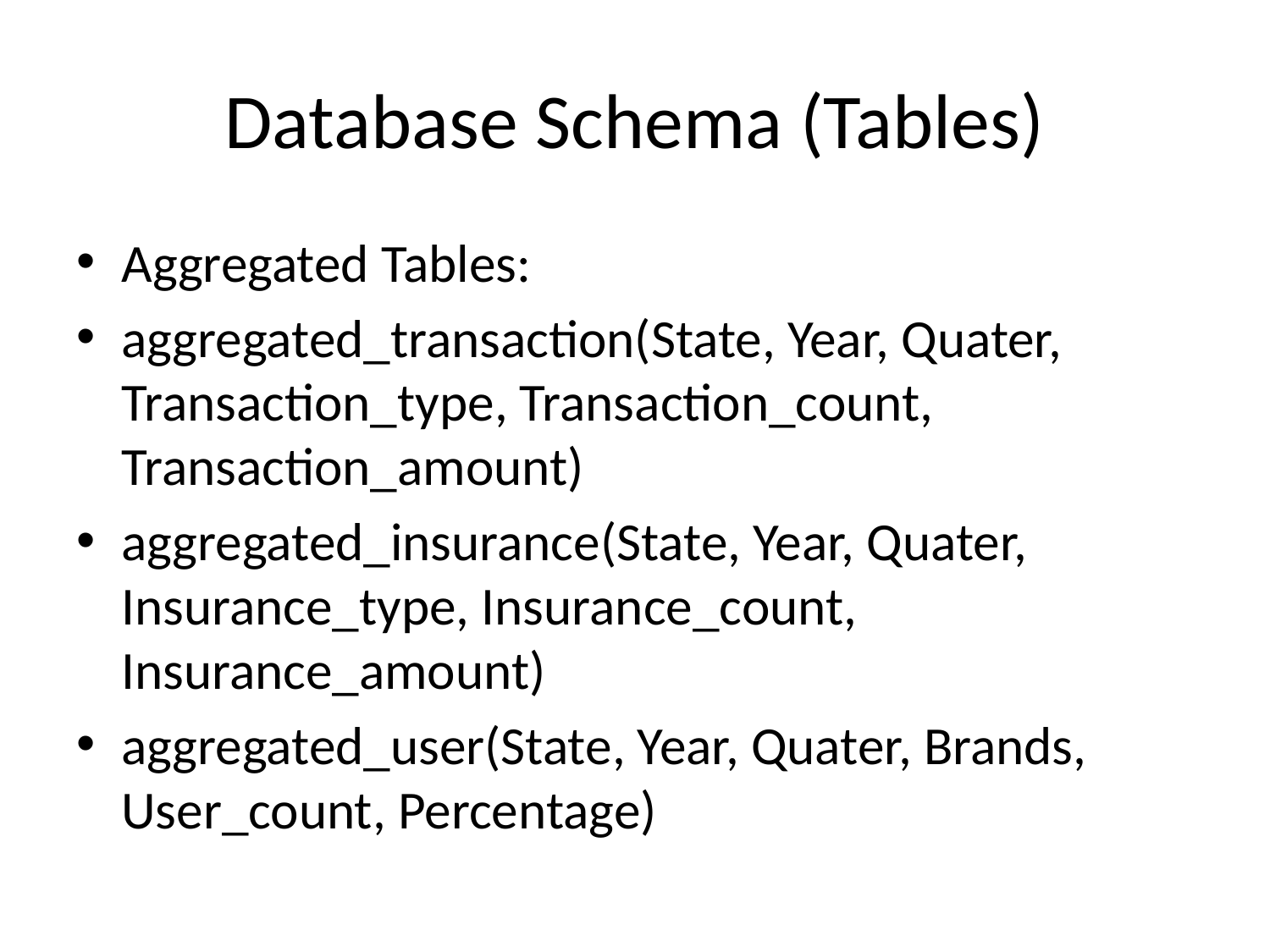

# Database Schema (Tables)
Aggregated Tables:
aggregated_transaction(State, Year, Quater, Transaction_type, Transaction_count, Transaction_amount)
aggregated_insurance(State, Year, Quater, Insurance_type, Insurance_count, Insurance_amount)
aggregated_user(State, Year, Quater, Brands, User_count, Percentage)